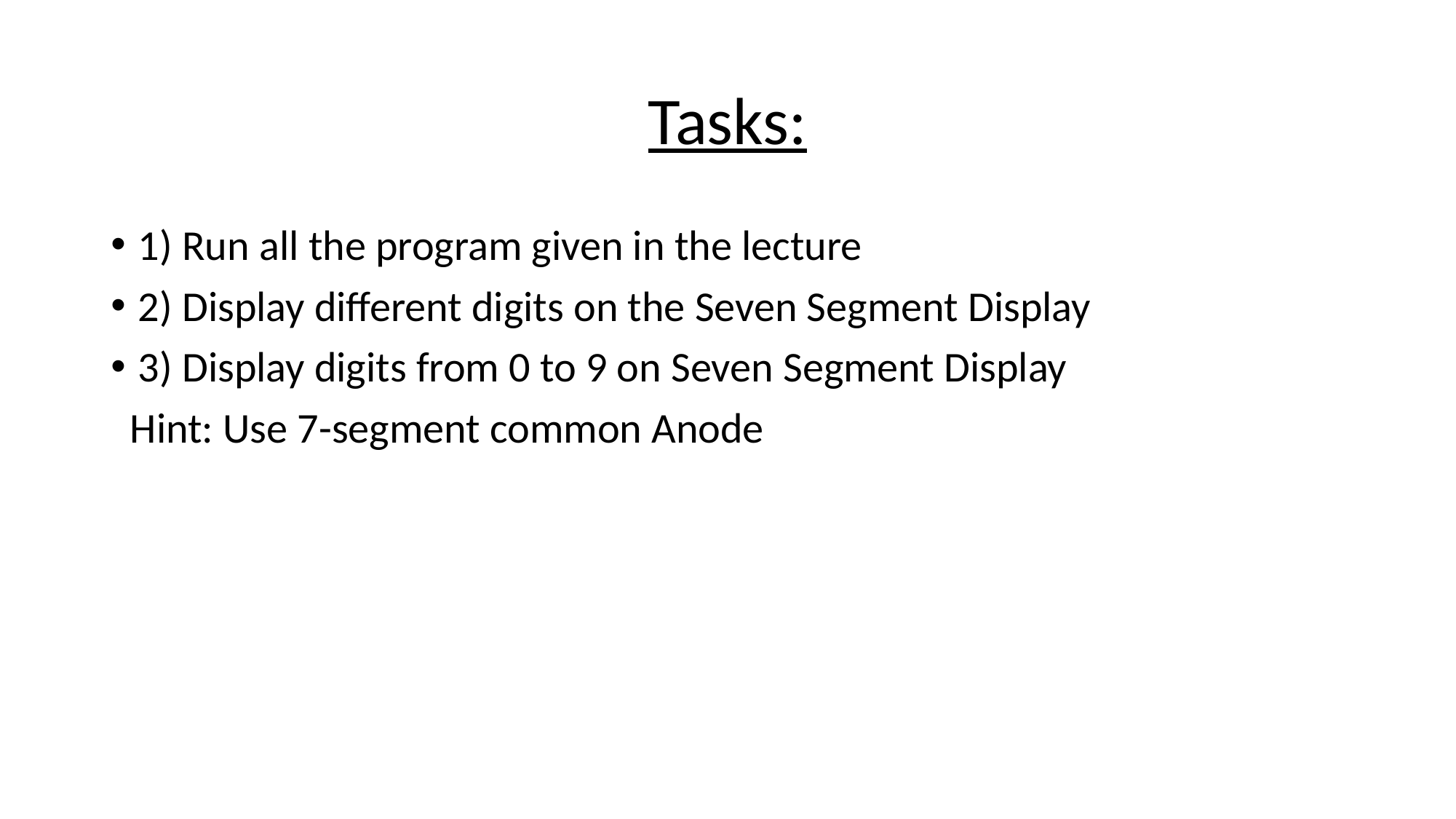

# Tasks:
1) Run all the program given in the lecture
2) Display different digits on the Seven Segment Display
3) Display digits from 0 to 9 on Seven Segment Display
  Hint: Use 7-segment common Anode